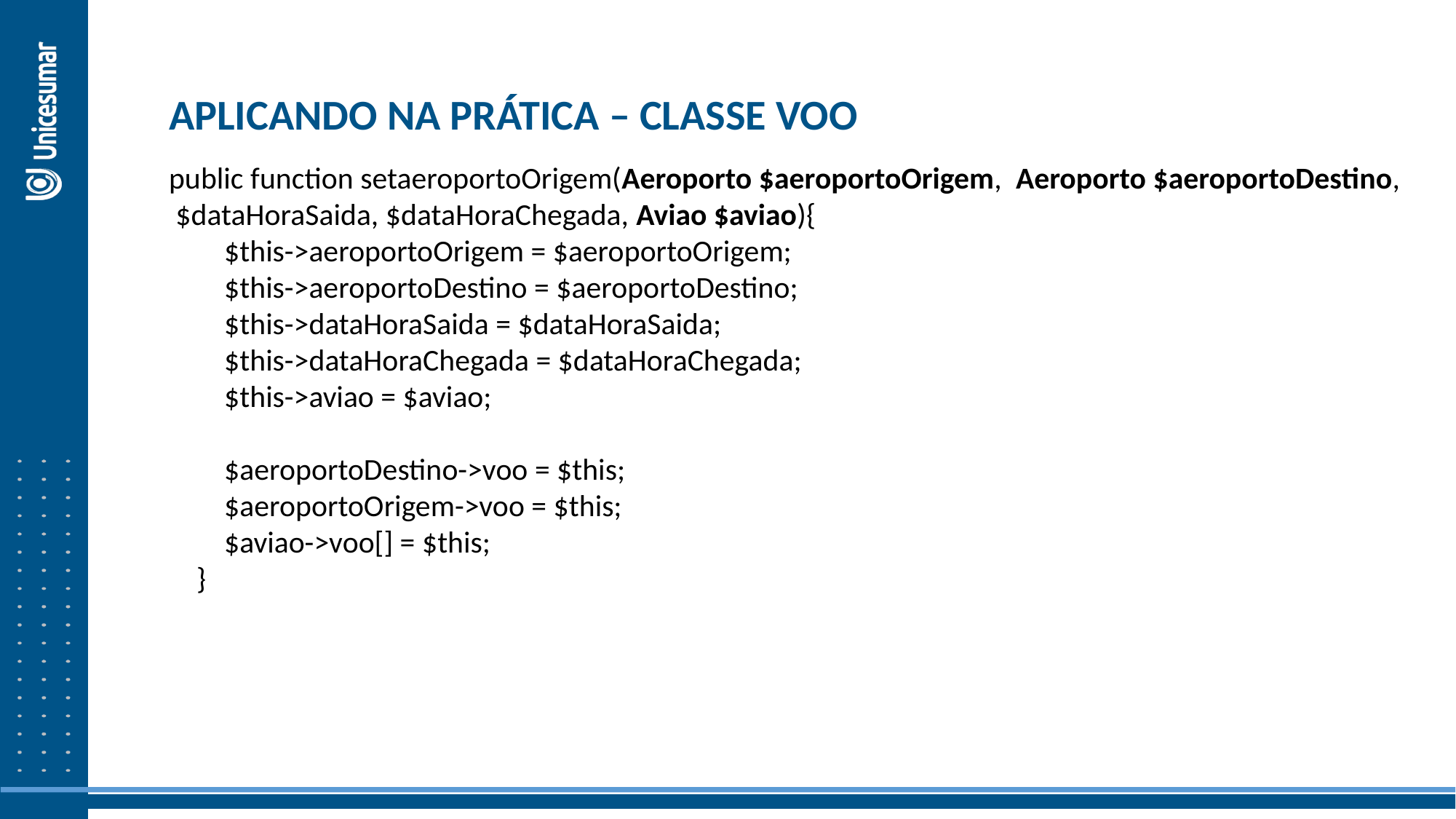

APLICANDO NA PRÁTICA – CLASSE VOO
public function setaeroportoOrigem(Aeroporto $aeroportoOrigem,  Aeroporto $aeroportoDestino,  $dataHoraSaida, $dataHoraChegada, Aviao $aviao){
        $this->aeroportoOrigem = $aeroportoOrigem;
        $this->aeroportoDestino = $aeroportoDestino;
        $this->dataHoraSaida = $dataHoraSaida;
        $this->dataHoraChegada = $dataHoraChegada;
        $this->aviao = $aviao;

        $aeroportoDestino->voo = $this;
        $aeroportoOrigem->voo = $this;
        $aviao->voo[] = $this;
    }